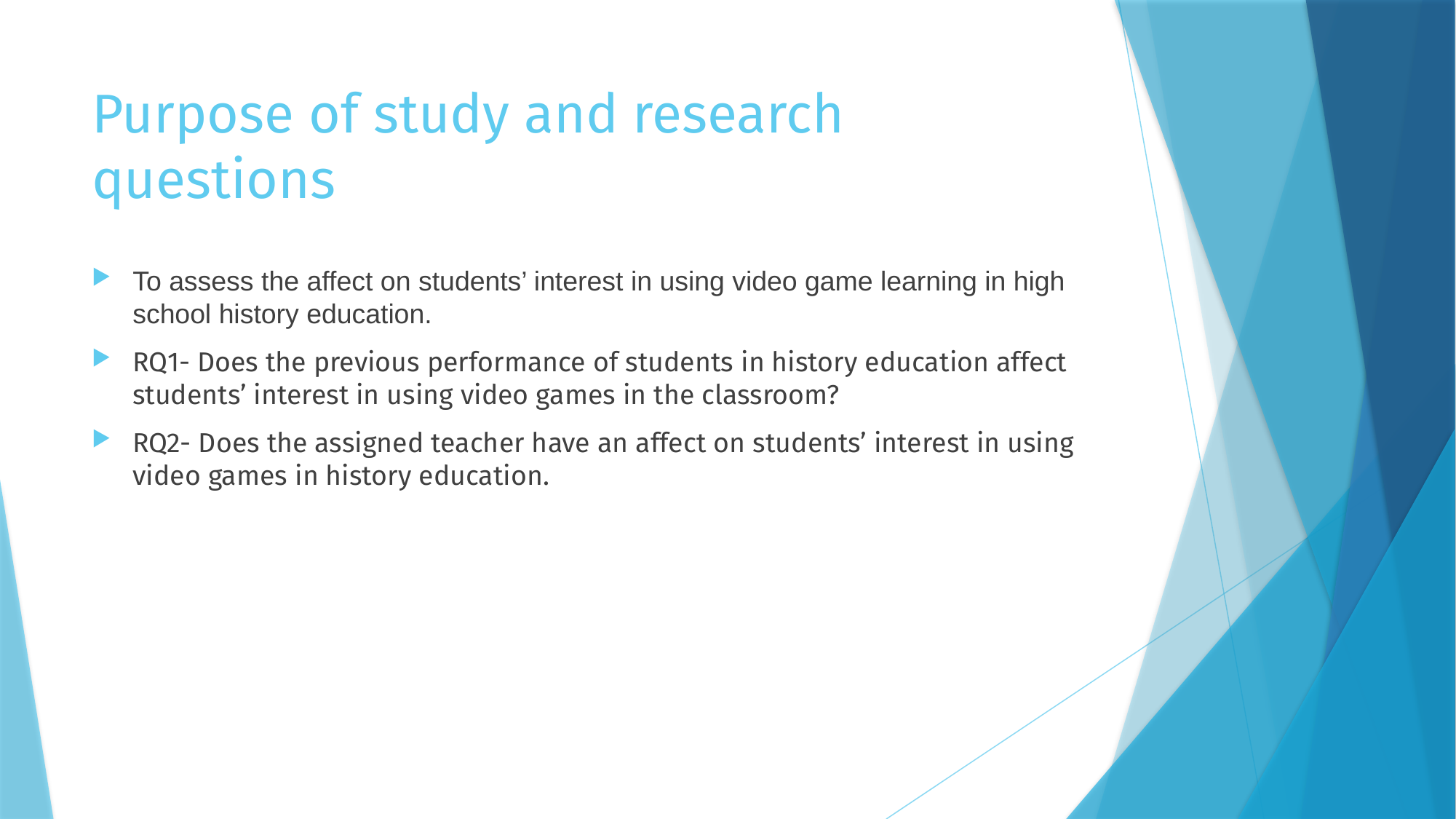

# Purpose of study and research questions
To assess the affect on students’ interest in using video game learning in high school history education.
RQ1- Does the previous performance of students in history education affect students’ interest in using video games in the classroom?
RQ2- Does the assigned teacher have an affect on students’ interest in using video games in history education.